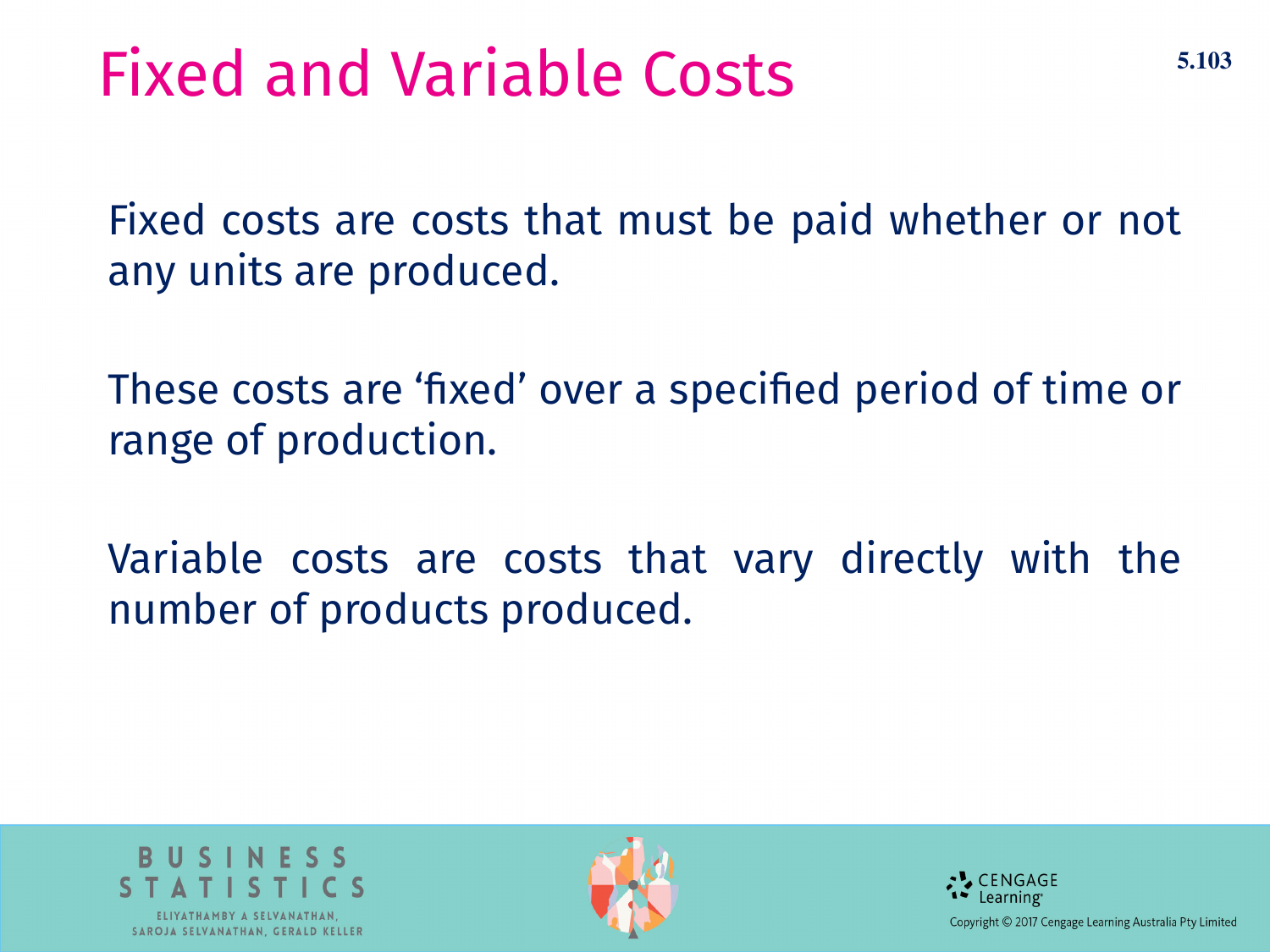

5.103
# Fixed and Variable Costs
Fixed costs are costs that must be paid whether or not any units are produced.

These costs are ‘fixed’ over a specified period of time or range of production.

Variable costs are costs that vary directly with the number of products produced.